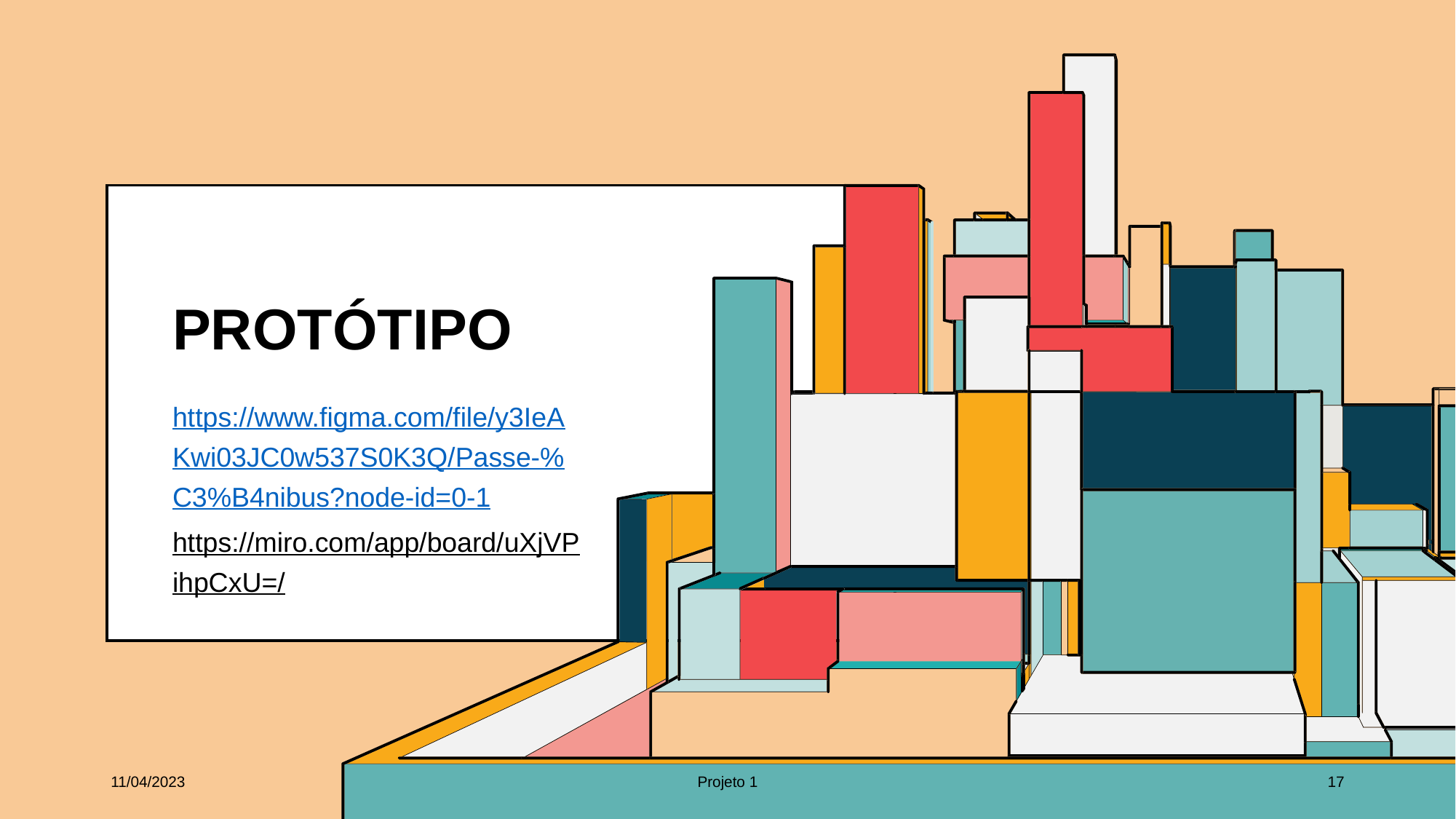

# Protótipo
https://www.figma.com/file/y3IeAKwi03JC0w537S0K3Q/Passe-%C3%B4nibus?node-id=0-1
https://miro.com/app/board/uXjVPihpCxU=/
11/04/2023
Projeto 1
17